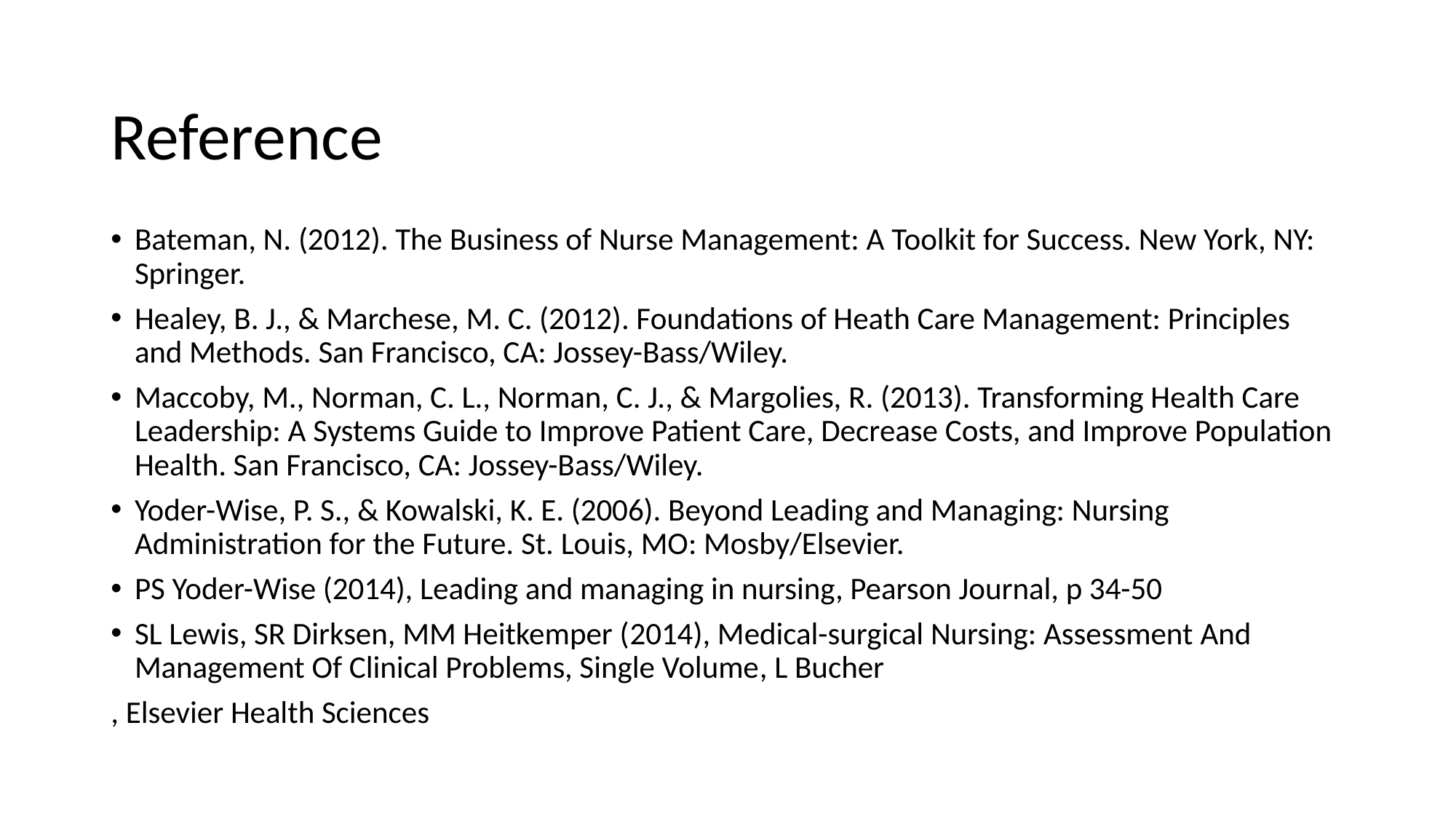

# Reference
Bateman, N. (2012). The Business of Nurse Management: A Toolkit for Success. New York, NY: Springer.
Healey, B. J., & Marchese, M. C. (2012). Foundations of Heath Care Management: Principles and Methods. San Francisco, CA: Jossey-Bass/Wiley.
Maccoby, M., Norman, C. L., Norman, C. J., & Margolies, R. (2013). Transforming Health Care Leadership: A Systems Guide to Improve Patient Care, Decrease Costs, and Improve Population Health. San Francisco, CA: Jossey-Bass/Wiley.
Yoder-Wise, P. S., & Kowalski, K. E. (2006). Beyond Leading and Managing: Nursing Administration for the Future. St. Louis, MO: Mosby/Elsevier.
PS Yoder-Wise (2014), Leading and managing in nursing, Pearson Journal, p 34-50
SL Lewis, SR Dirksen, MM Heitkemper (2014), Medical-surgical Nursing: Assessment And Management Of Clinical Problems, Single Volume, L Bucher
, Elsevier Health Sciences